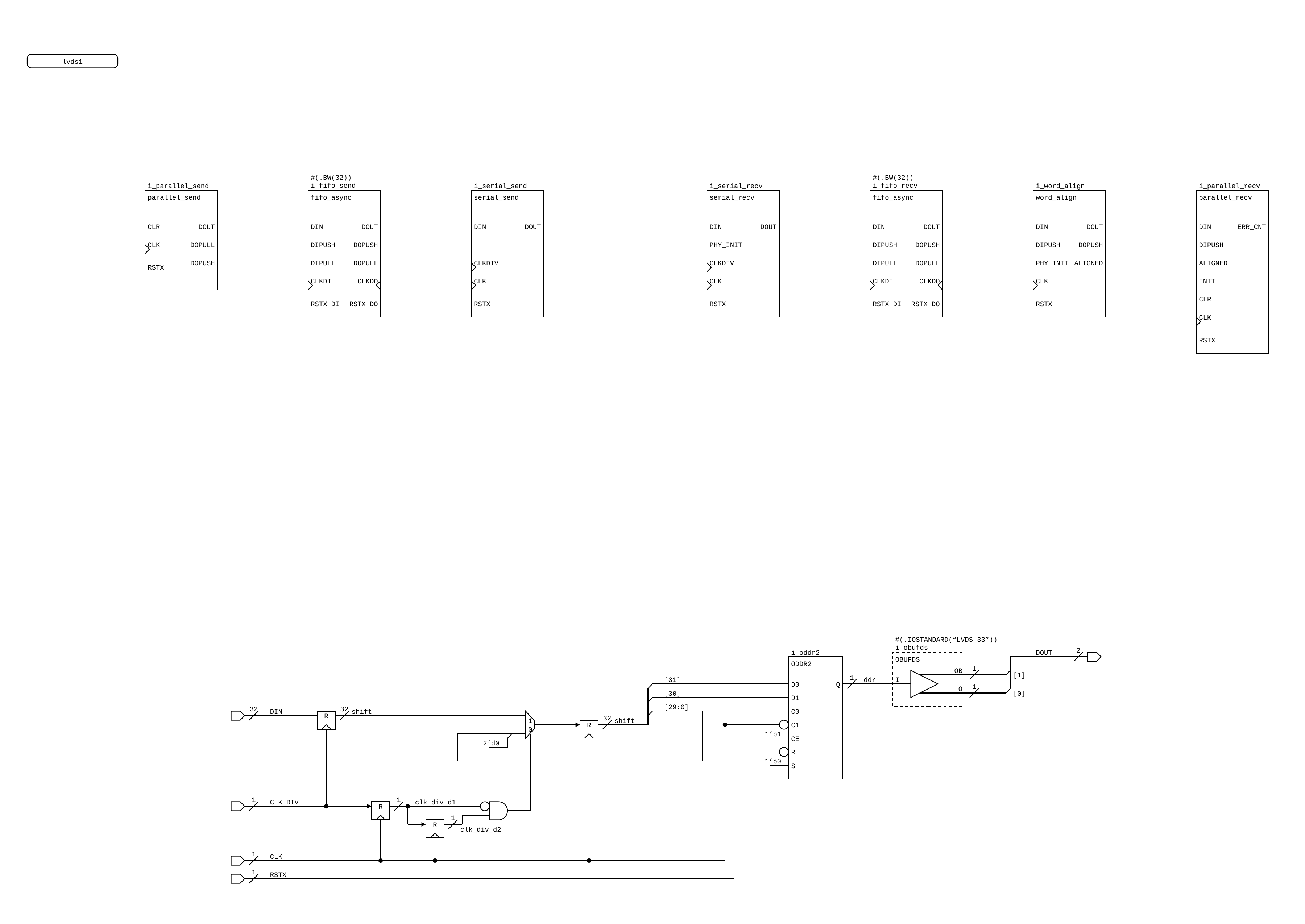

lvds1
#(.BW(32))
i_fifo_send
#(.BW(32))
i_fifo_recv
i_parallel_send
i_serial_send
i_serial_recv
i_word_align
i_parallel_recv
parallel_send
fifo_async
serial_send
serial_recv
fifo_async
word_align
parallel_recv
CLR
DOUT
DIN
DOUT
DIN
DOUT
DIN
DOUT
DIN
DOUT
DIN
DOUT
DIN
ERR_CNT
CLK
DOPULL
DIPUSH
DOPUSH
PHY_INIT
DIPUSH
DOPUSH
DIPUSH
DOPUSH
DIPUSH
DOPUSH
DIPULL
DOPULL
CLKDIV
CLKDIV
DIPULL
DOPULL
PHY_INIT
ALIGNED
ALIGNED
RSTX
CLKDI
CLKDO
CLK
CLK
CLKDI
CLKDO
CLK
INIT
CLR
RSTX_DI
RSTX_DO
RSTX
RSTX
RSTX_DI
RSTX_DO
RSTX
CLK
RSTX
#(.IOSTANDARD(“LVDS_33”))
i_obufds
i_oddr2
DOUT
2
OBUFDS

ODDR2
OB
1

[1]
[31]
1
ddr
I
D0
Q
O
1
[30]
[0]
D1
[29:0]
32
DIN
32
shift
C0
R

1
32
shift
R

C1

0
1’b1
CE
2’d0

R
1’b0
S
1
CLK_DIV
1
clk_div_d1
R

1
R

clk_div_d2
1
CLK

1
RSTX